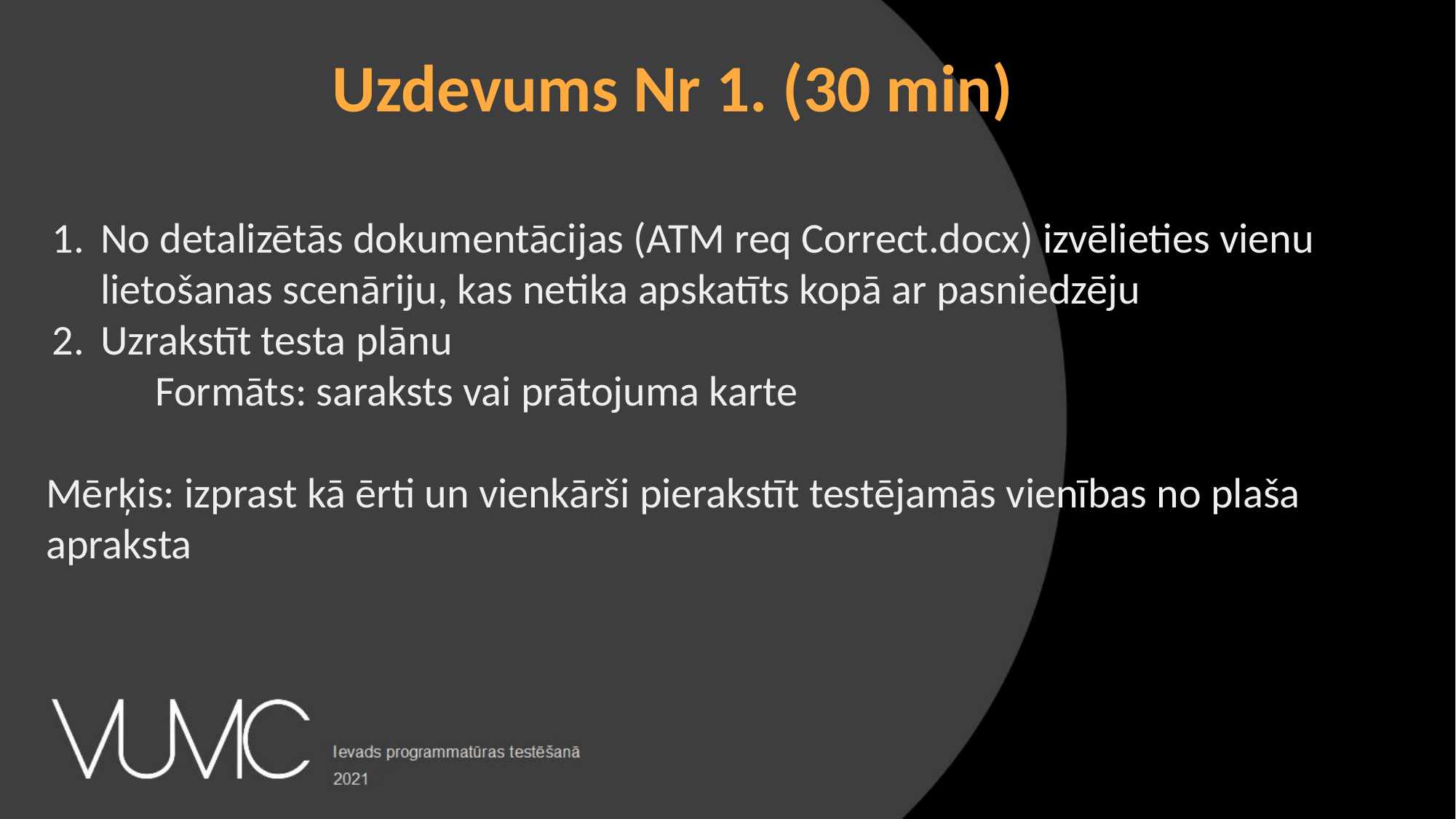

Uzdevums Nr 1. (30 min)
No detalizētās dokumentācijas (ATM req Correct.docx) izvēlieties vienu lietošanas scenāriju, kas netika apskatīts kopā ar pasniedzēju
Uzrakstīt testa plānu
Formāts: saraksts vai prātojuma karte

Mērķis: izprast kā ērti un vienkārši pierakstīt testējamās vienības no plaša apraksta